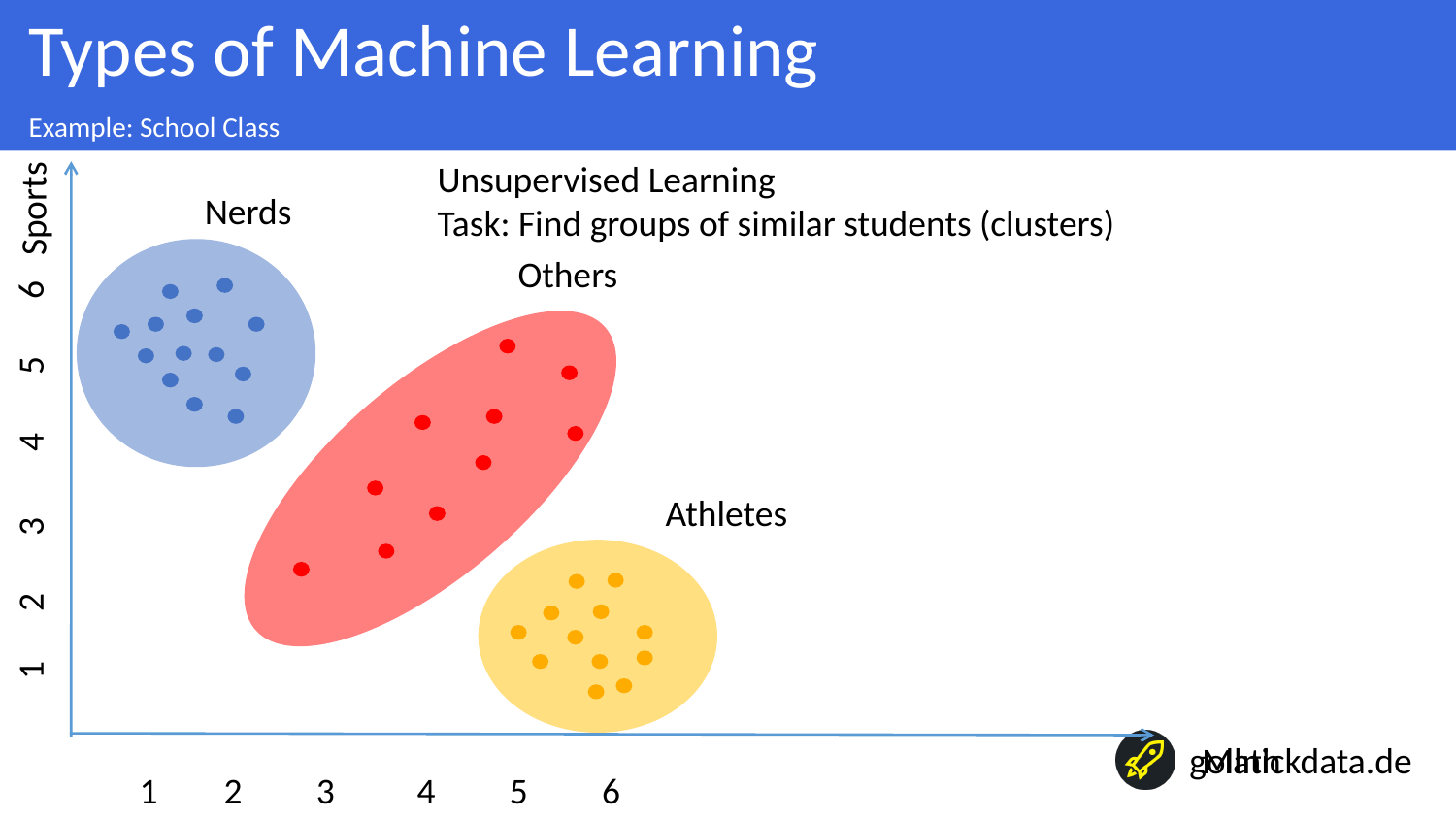

Types of Machine Learning
Example: School Class
Unsupervised Learning
Task: Find groups of similar students (clusters)
Sports
Nerds

Others

1      2       3        4       5       6

Athletes

Math
1        2         3          4         5         6